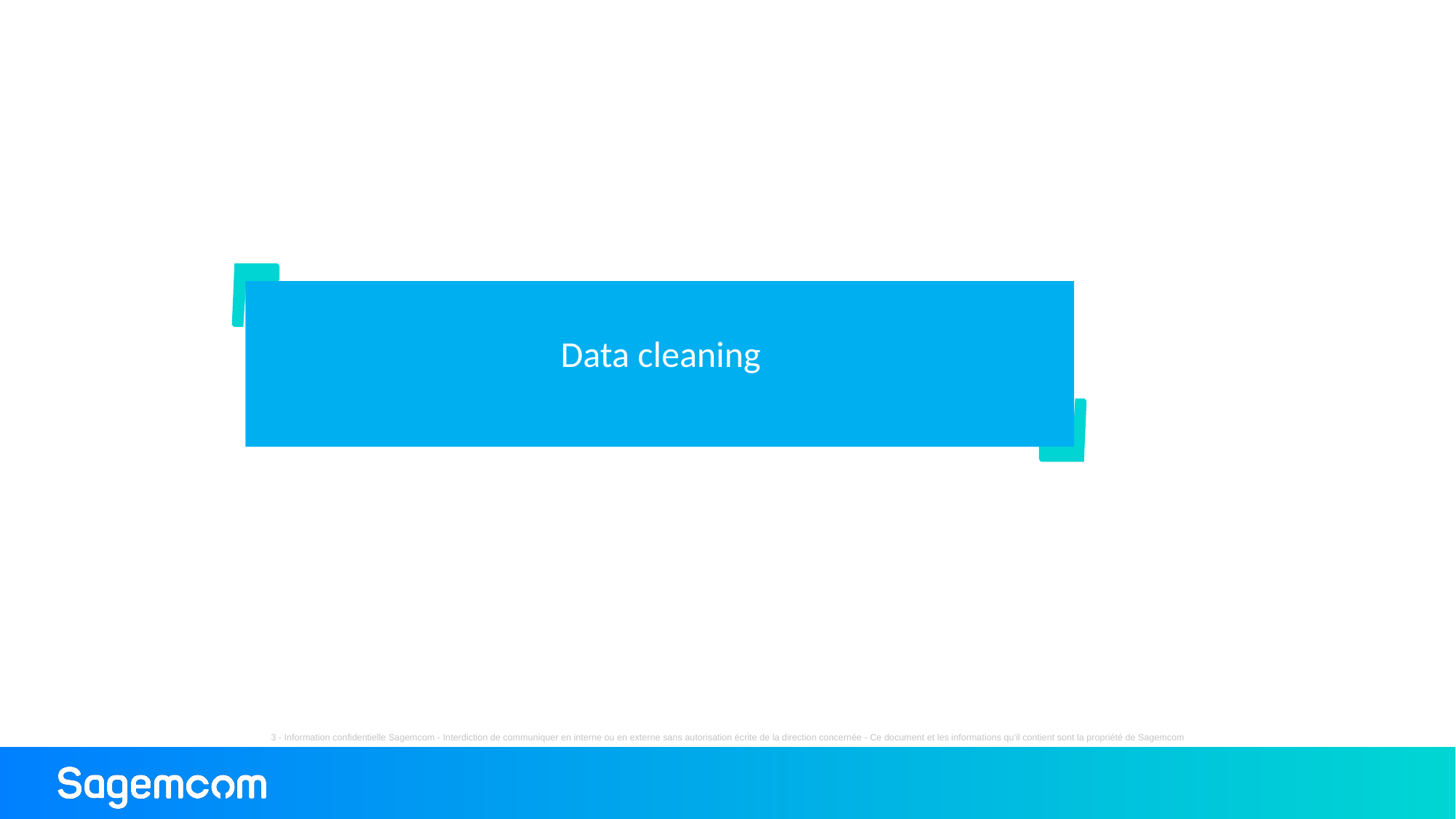

Data cleaning
# L’IA pour l'automatisation des tests et la génération des scripts STB-Tester